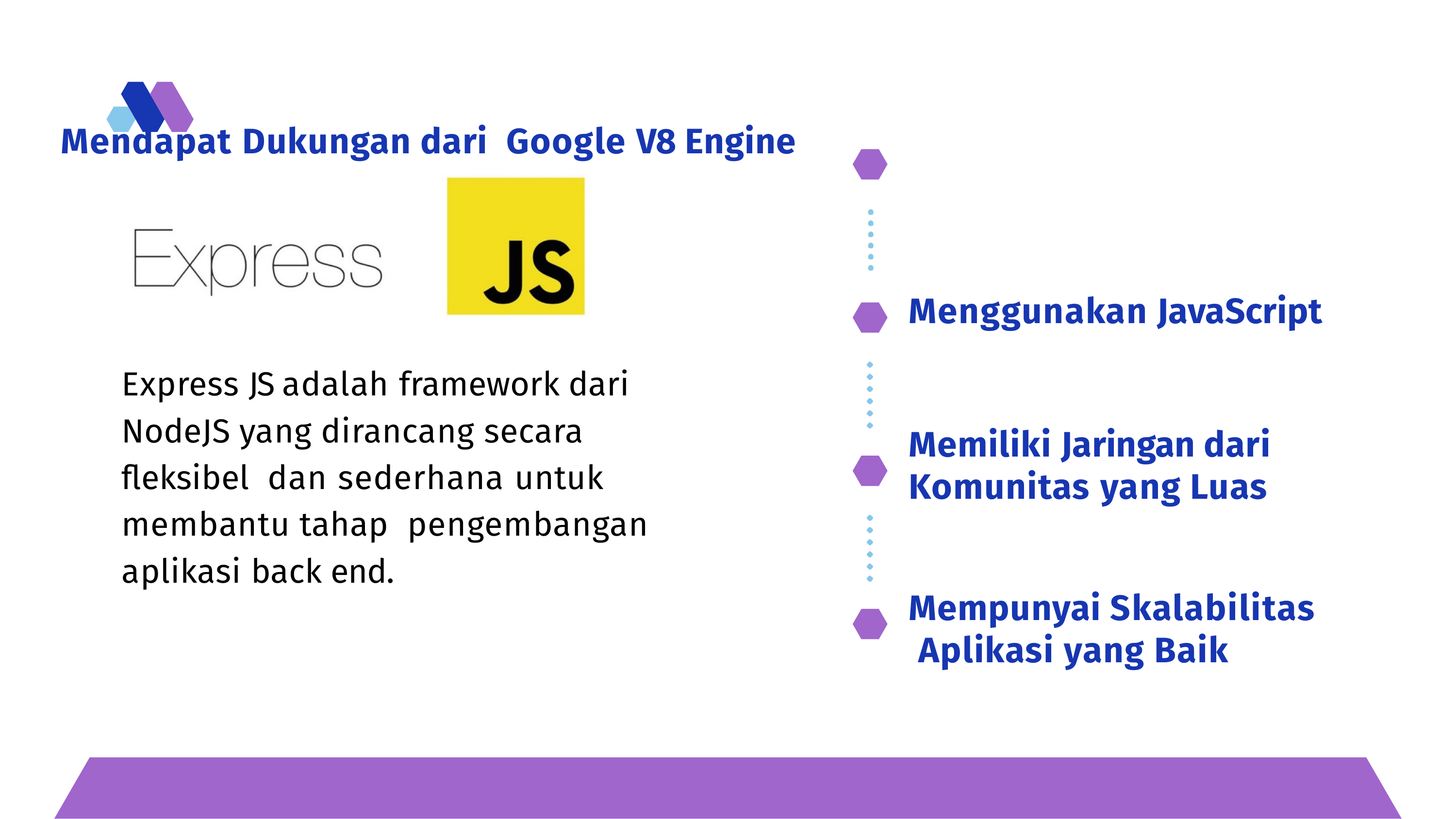

# Mendapat Dukungan dari  Google V8 Engine

Menggunakan JavaScript

Memiliki Jaringan dari  Komunitas yang Luas

Mempunyai Skalabilitas  Aplikasi yang Baik

Express JS adalah framework dari  NodeJS yang dirancang secara fleksibel  dan sederhana untuk membantu tahap  pengembangan aplikasi back end.